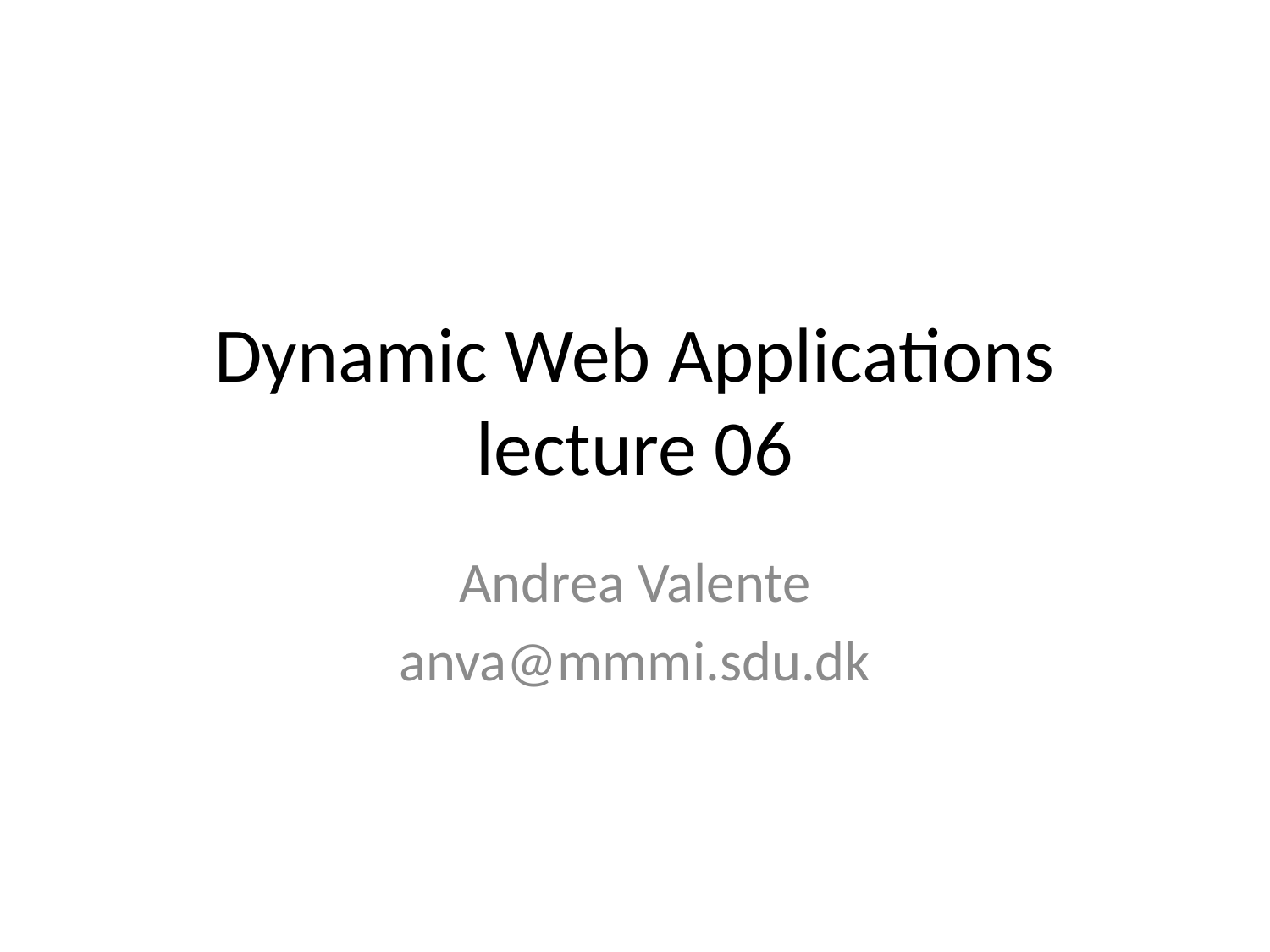

# Dynamic Web Applications lecture 06
Andrea Valente
anva@mmmi.sdu.dk